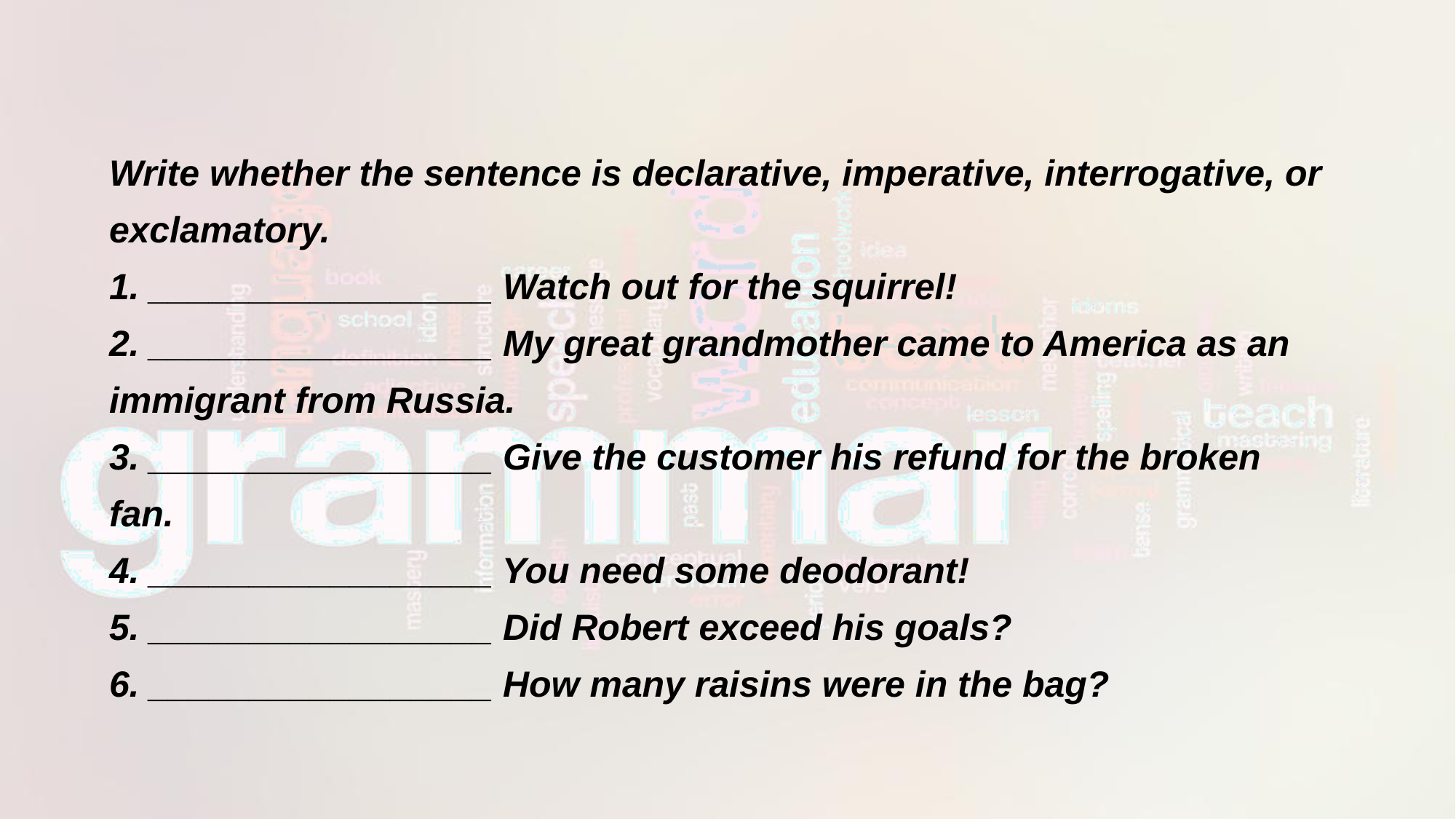

Write whether the sentence is declarative, imperative, interrogative, or exclamatory.
1. _________________ Watch out for the squirrel!
2. _________________ My great grandmother came to America as an immigrant from Russia.
3. _________________ Give the customer his refund for the broken fan.
4. _________________ You need some deodorant!
5. _________________ Did Robert exceed his goals?
6. _________________ How many raisins were in the bag?